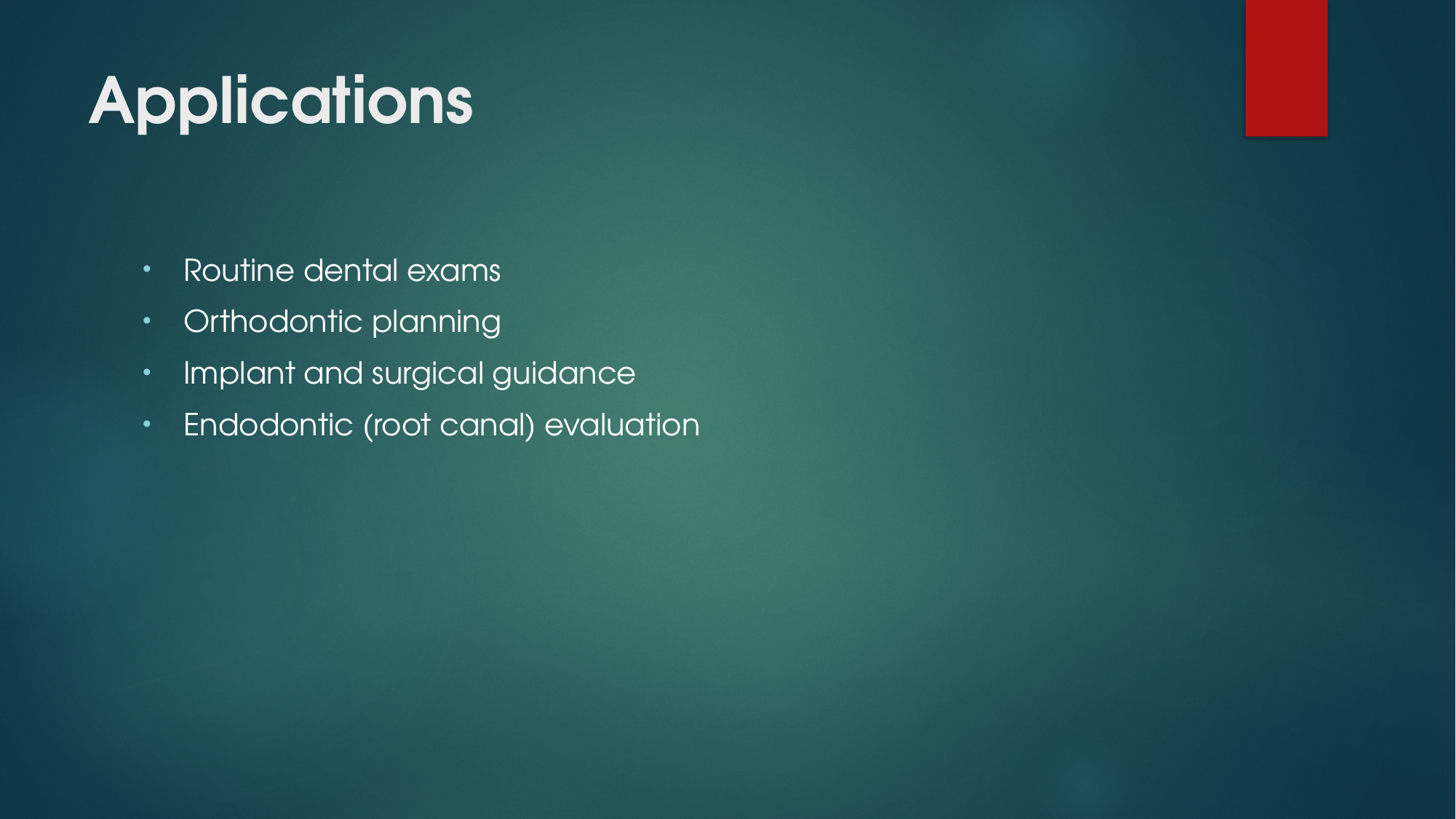

# Applications
Routine dental exams
Orthodontic planning
Implant and surgical guidance
Endodontic (root canal) evaluation